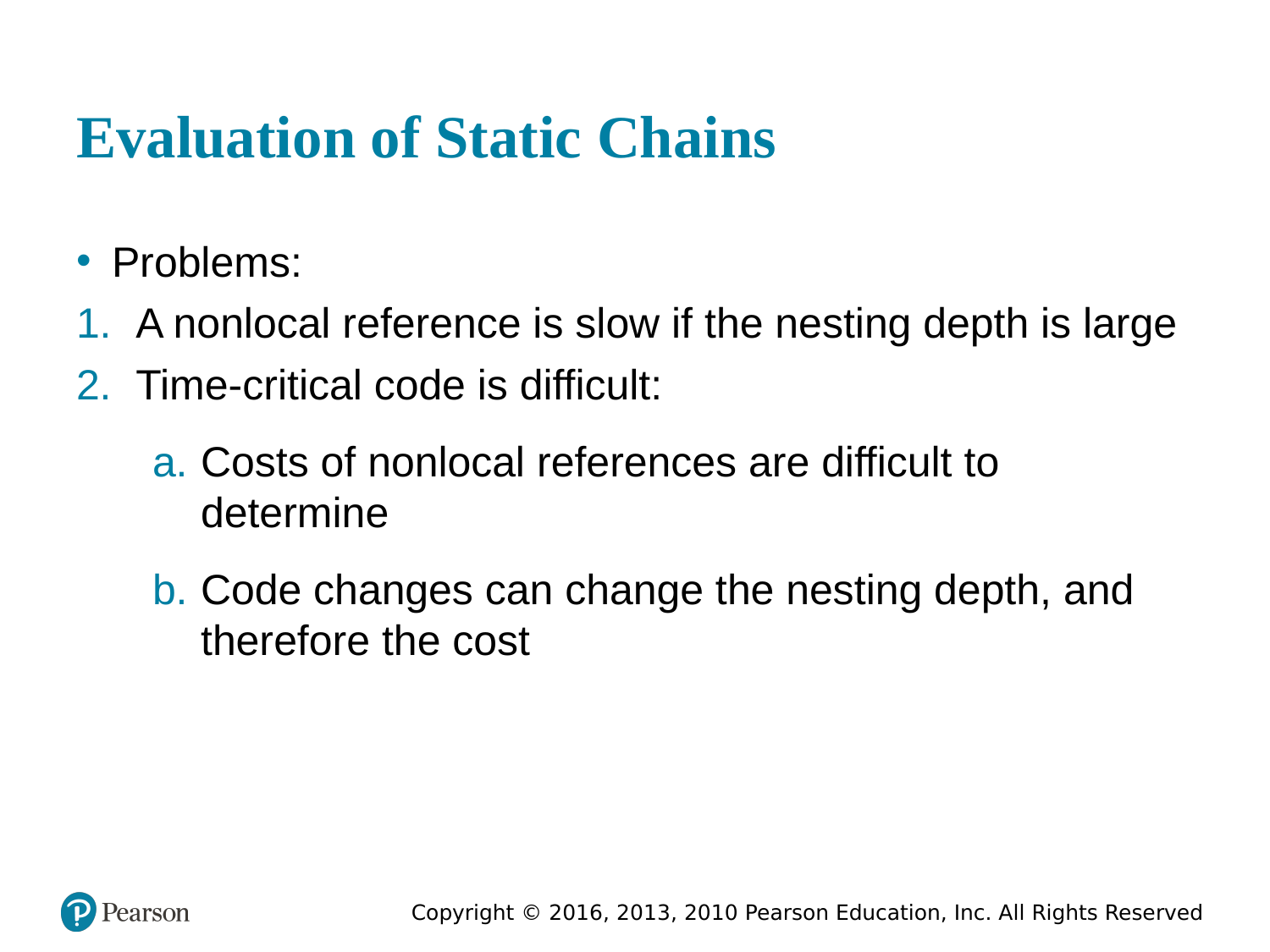

# Evaluation of Static Chains
Problems:
A nonlocal reference is slow if the nesting depth is large
Time-critical code is difficult:
Costs of nonlocal references are difficult to determine
Code changes can change the nesting depth, and therefore the cost